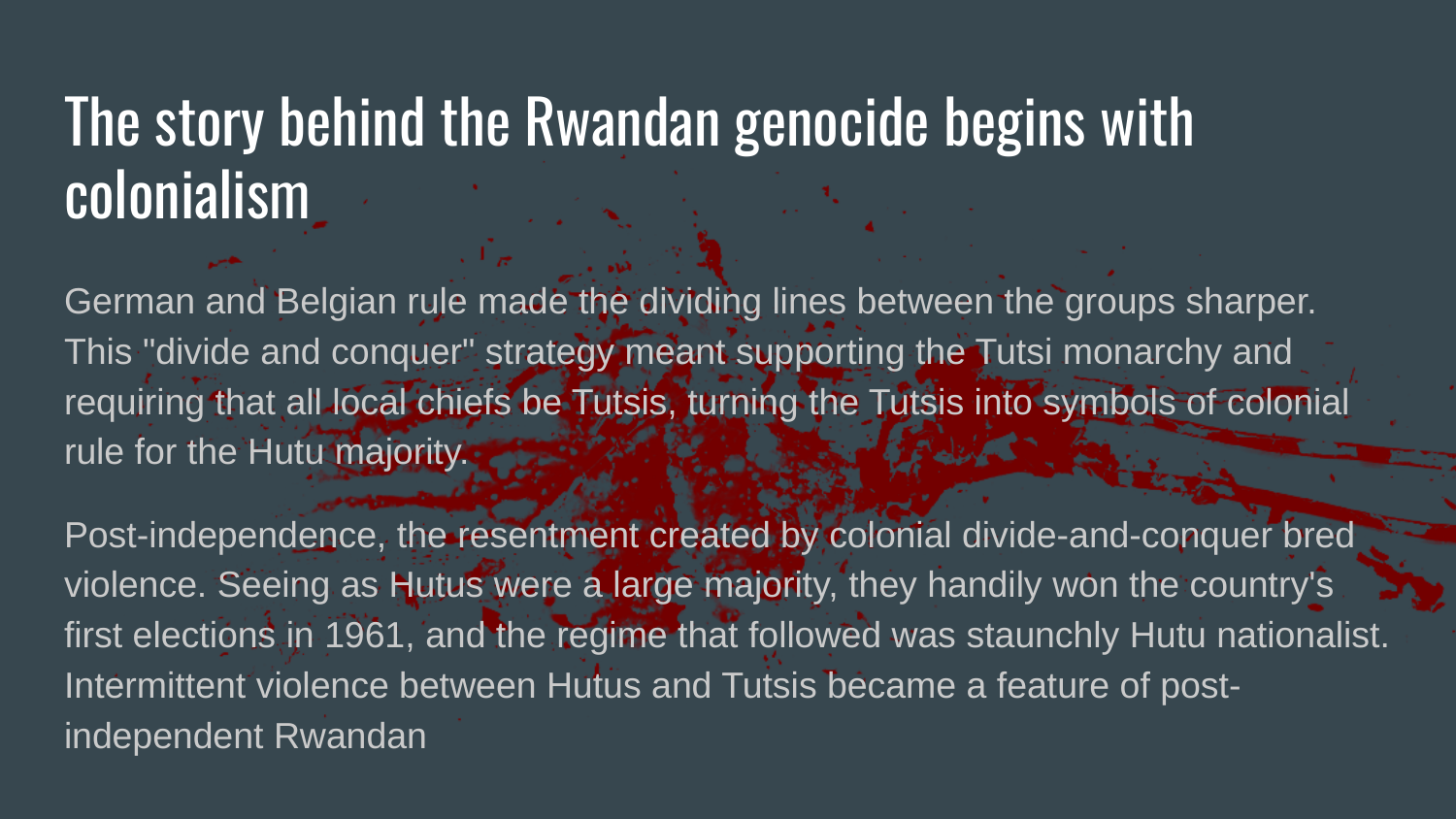

# The story behind the Rwandan genocide begins with colonialism
German and Belgian rule made the dividing lines between the groups sharper. This "divide and conquer" strategy meant supporting the Tutsi monarchy and requiring that all local chiefs be Tutsis, turning the Tutsis into symbols of colonial rule for the Hutu majority.
Post-independence, the resentment created by colonial divide-and-conquer bred violence. Seeing as Hutus were a large majority, they handily won the country's first elections in 1961, and the regime that followed was staunchly Hutu nationalist. Intermittent violence between Hutus and Tutsis became a feature of post-independent Rwandan